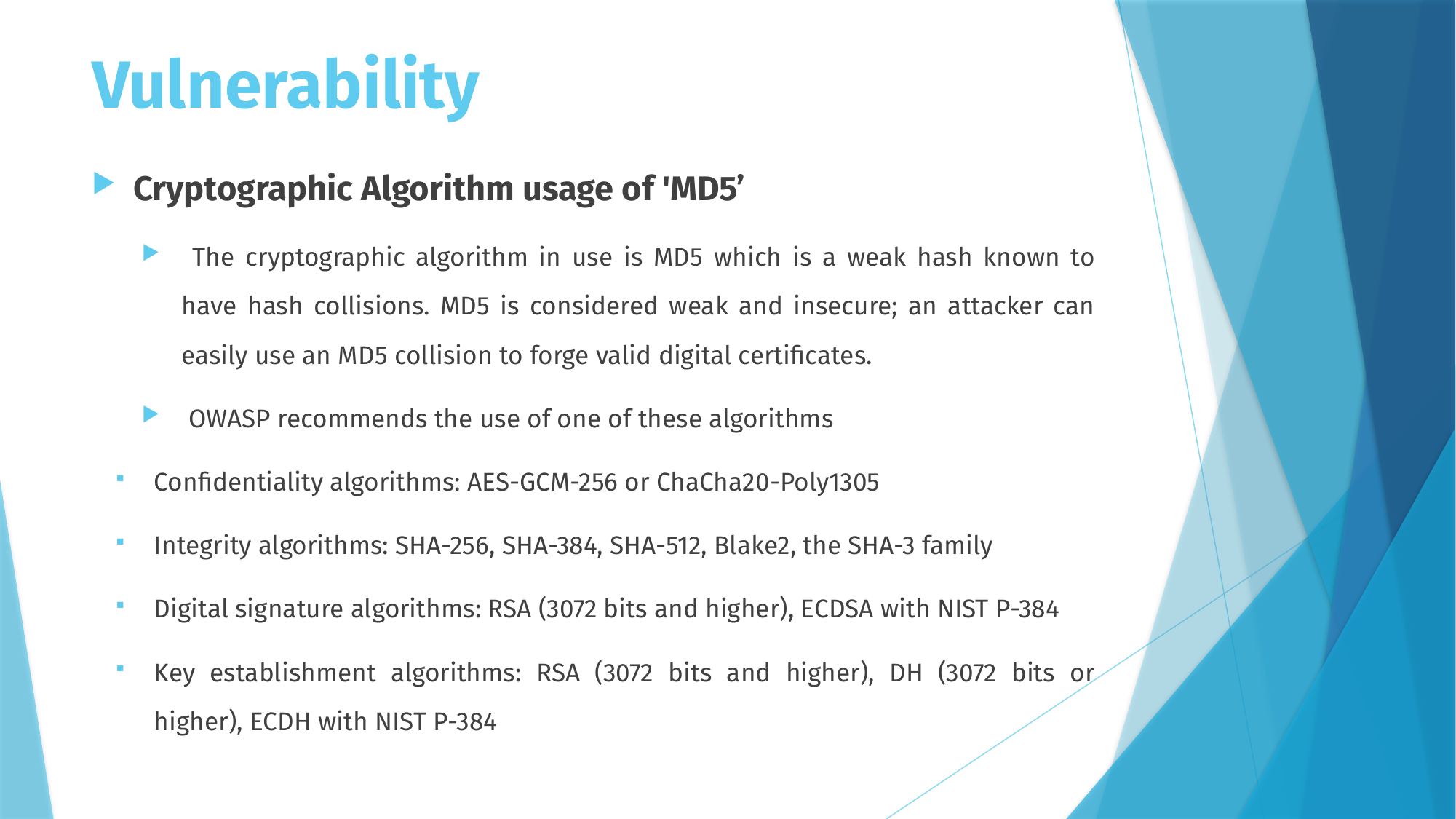

# Vulnerability
Cryptographic Algorithm usage of 'MD5’
 The cryptographic algorithm in use is MD5 which is a weak hash known to have hash collisions. MD5 is considered weak and insecure; an attacker can easily use an MD5 collision to forge valid digital certificates.
 OWASP recommends the use of one of these algorithms
Confidentiality algorithms: AES-GCM-256 or ChaCha20-Poly1305
Integrity algorithms: SHA-256, SHA-384, SHA-512, Blake2, the SHA-3 family
Digital signature algorithms: RSA (3072 bits and higher), ECDSA with NIST P-384
Key establishment algorithms: RSA (3072 bits and higher), DH (3072 bits or higher), ECDH with NIST P-384